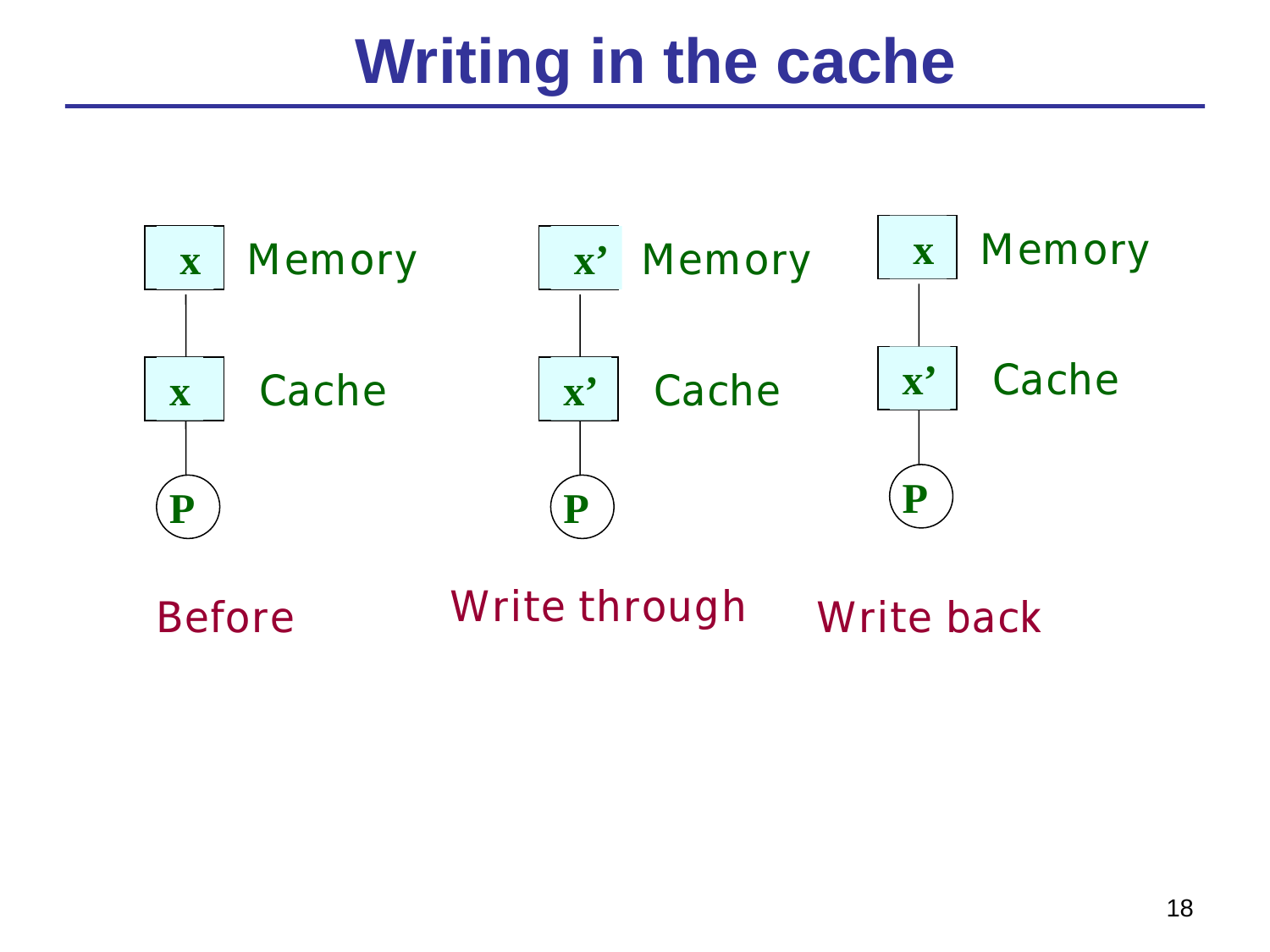

# Writing in the cache

 x
Memory

 x
Memory

 x’
Memory

x’
Cache

x
Cache

x’
Cache

P

P

P
Write through
Before
Write back
18